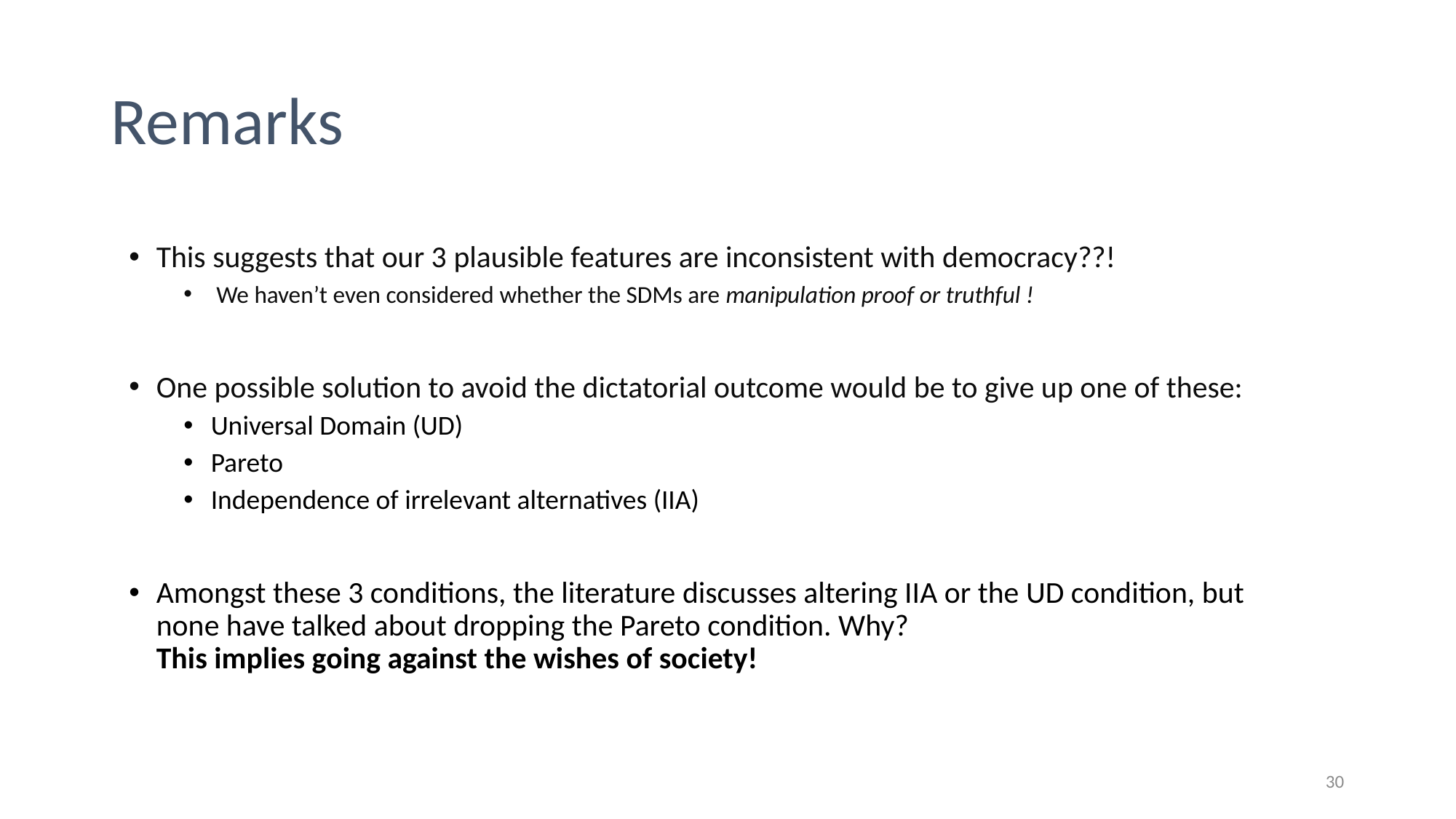

# Remarks
This suggests that our 3 plausible features are inconsistent with democracy??!
 We haven’t even considered whether the SDMs are manipulation proof or truthful !

One possible solution to avoid the dictatorial outcome would be to give up one of these:
Universal Domain (UD)
Pareto
Independence of irrelevant alternatives (IIA)

Amongst these 3 conditions, the literature discusses altering IIA or the UD condition, but none have talked about dropping the Pareto condition. Why?
This implies going against the wishes of society!

30